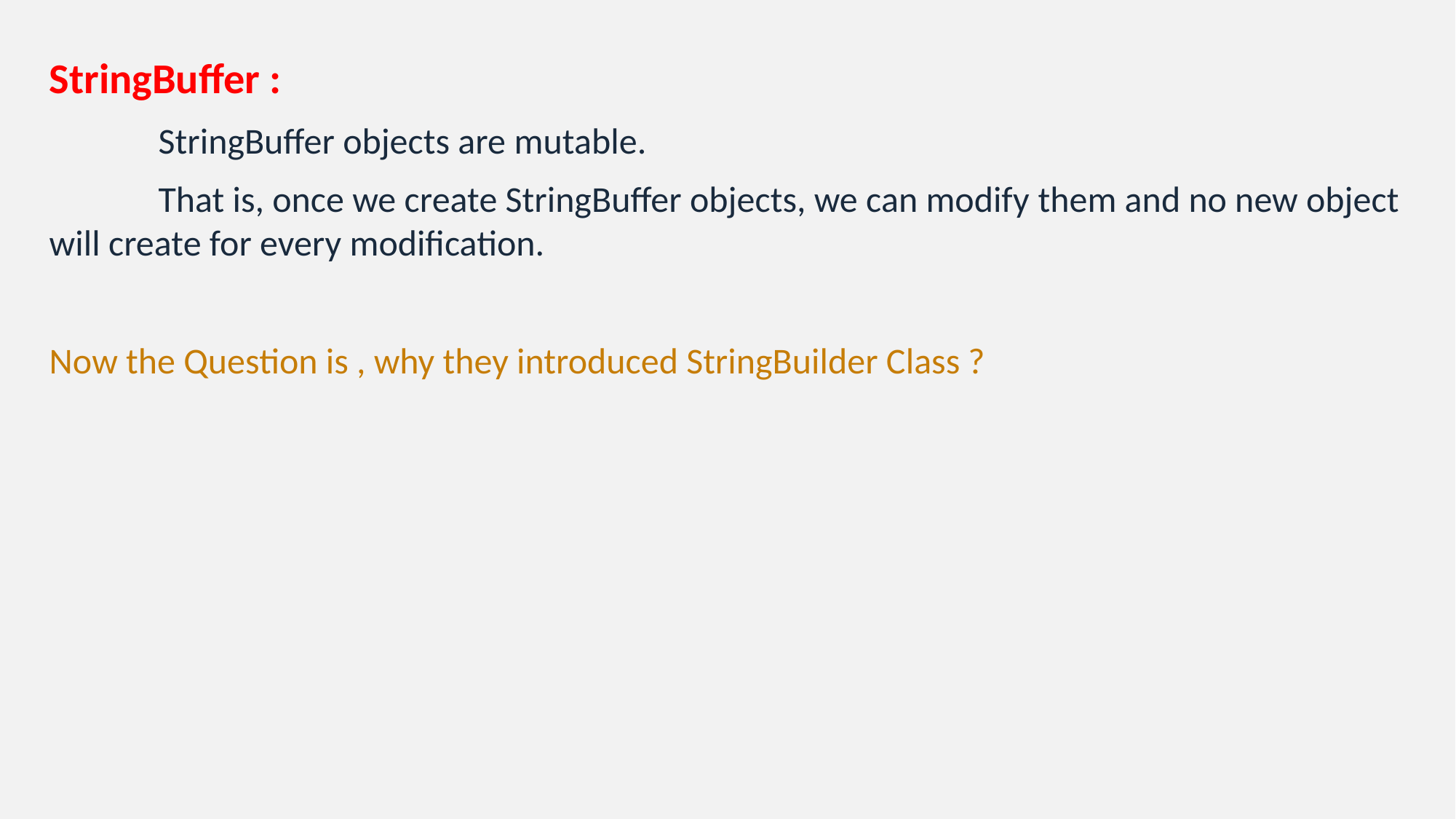

StringBuffer :
	StringBuffer objects are mutable.
	That is, once we create StringBuffer objects, we can modify them and no new object will create for every modification.

Now the Question is , why they introduced StringBuilder Class ?